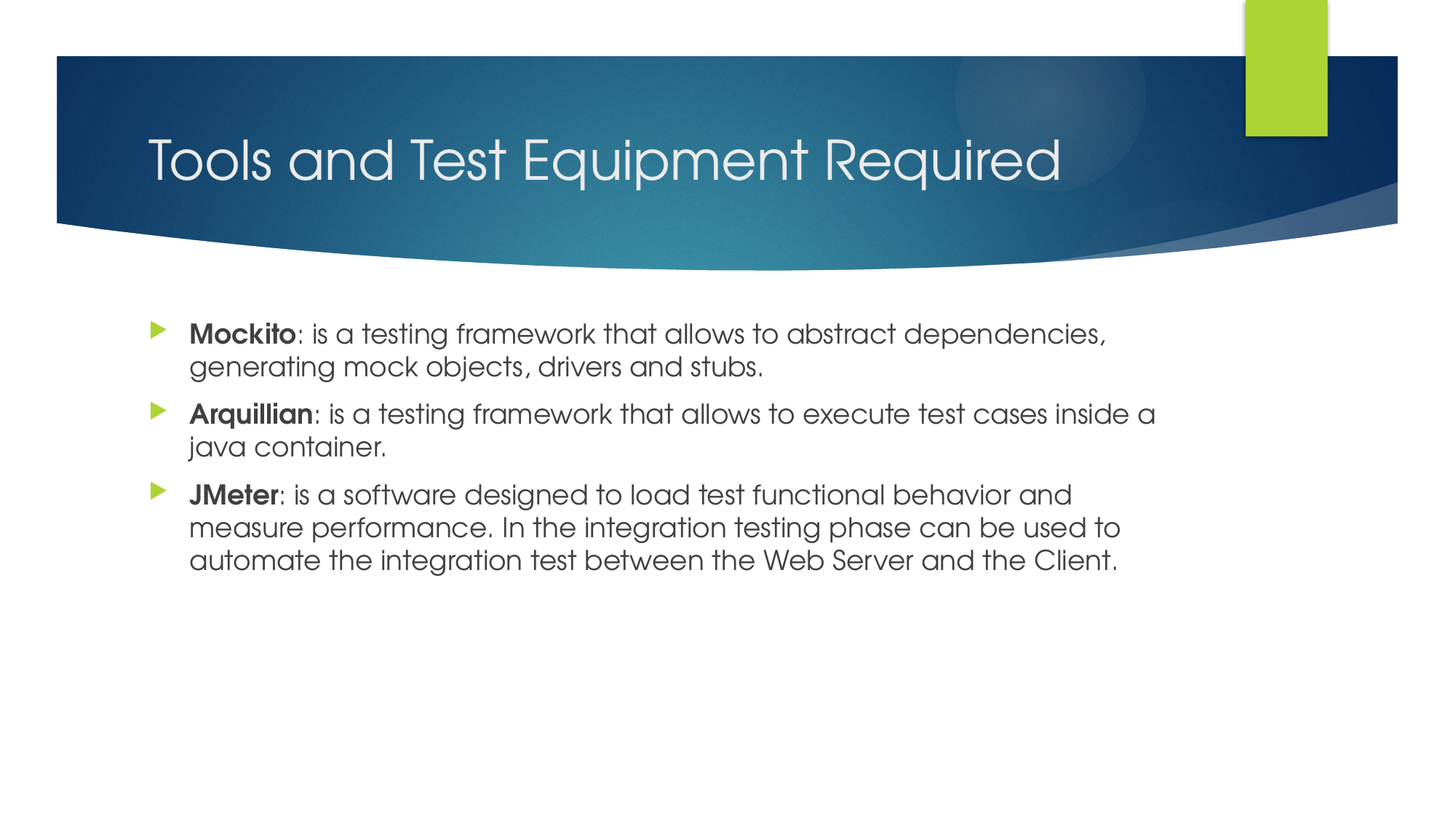

# Tools and Test Equipment Required
Mockito: is a testing framework that allows to abstract dependencies, generating mock objects, drivers and stubs.
Arquillian: is a testing framework that allows to execute test cases inside a java container.
JMeter: is a software designed to load test functional behavior and measure performance. In the integration testing phase can be used to automate the integration test between the Web Server and the Client.